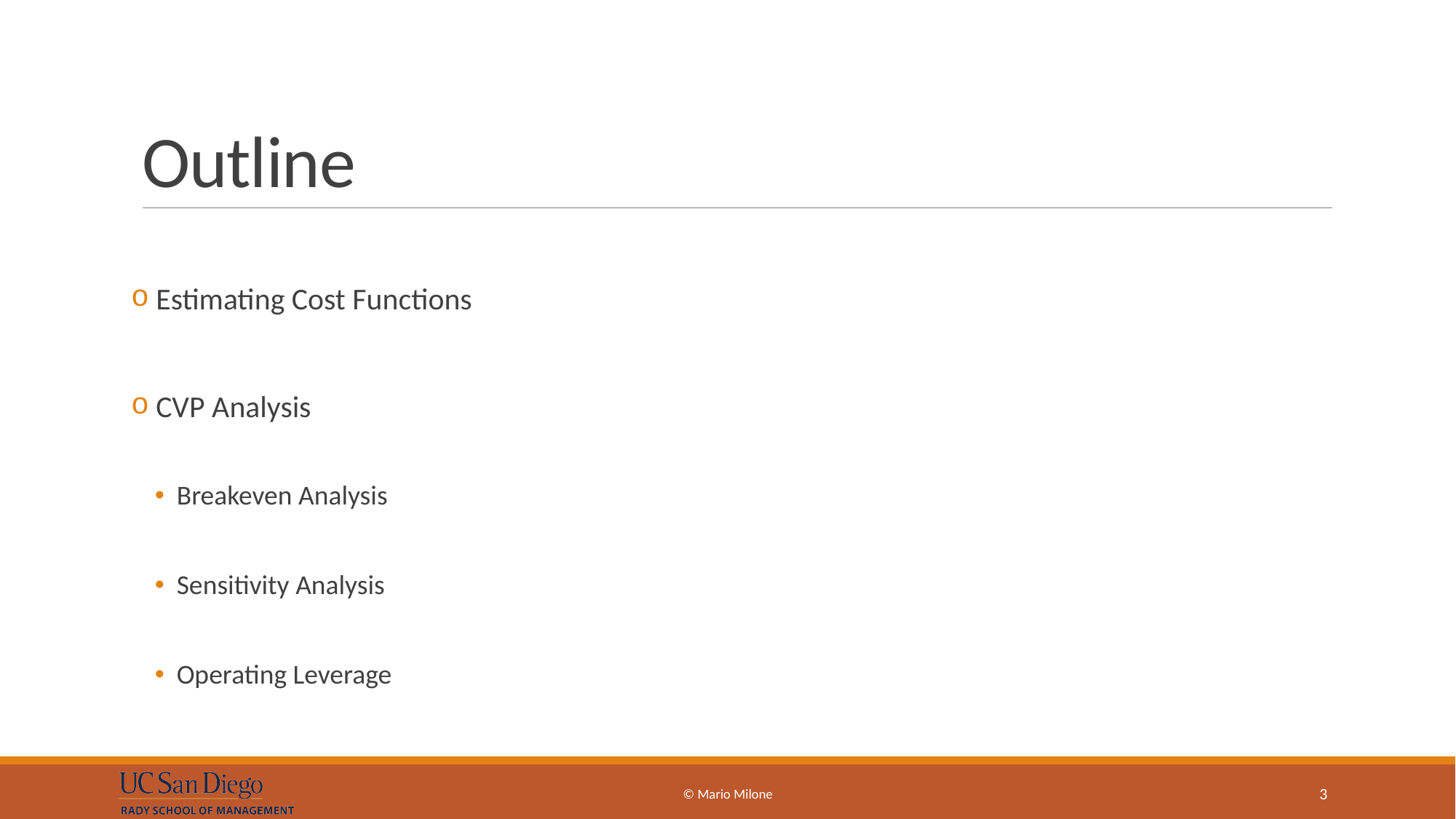

# Outline

 Estimating Cost Functions

 CVP Analysis

Breakeven Analysis

Sensitivity Analysis

Operating Leverage
© Mario Milone
3